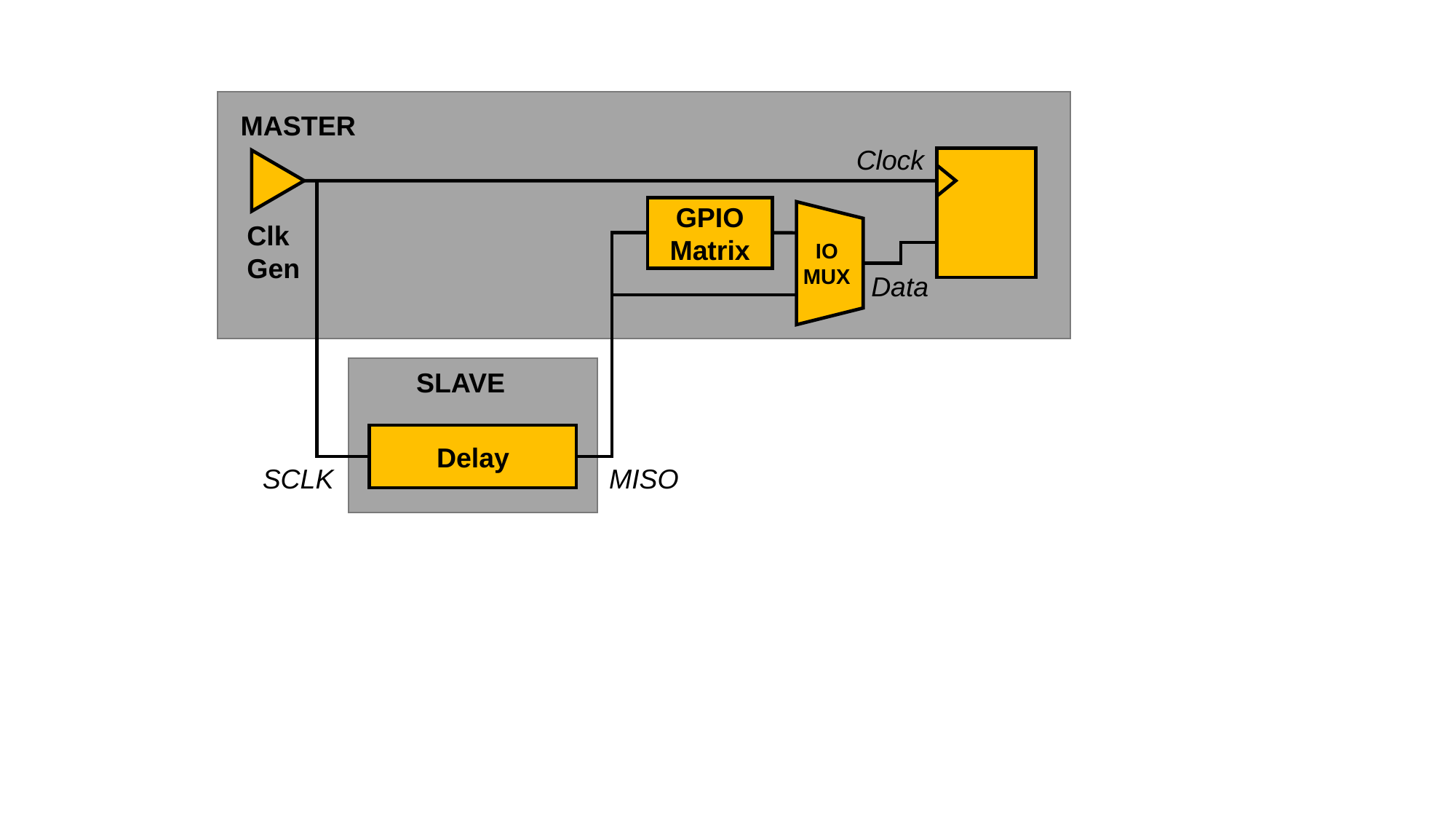

MASTER
Clock

GPIO Matrix
Clk
Gen
IO
MUX
Data

SLAVE
Delay
SCLK
MISO